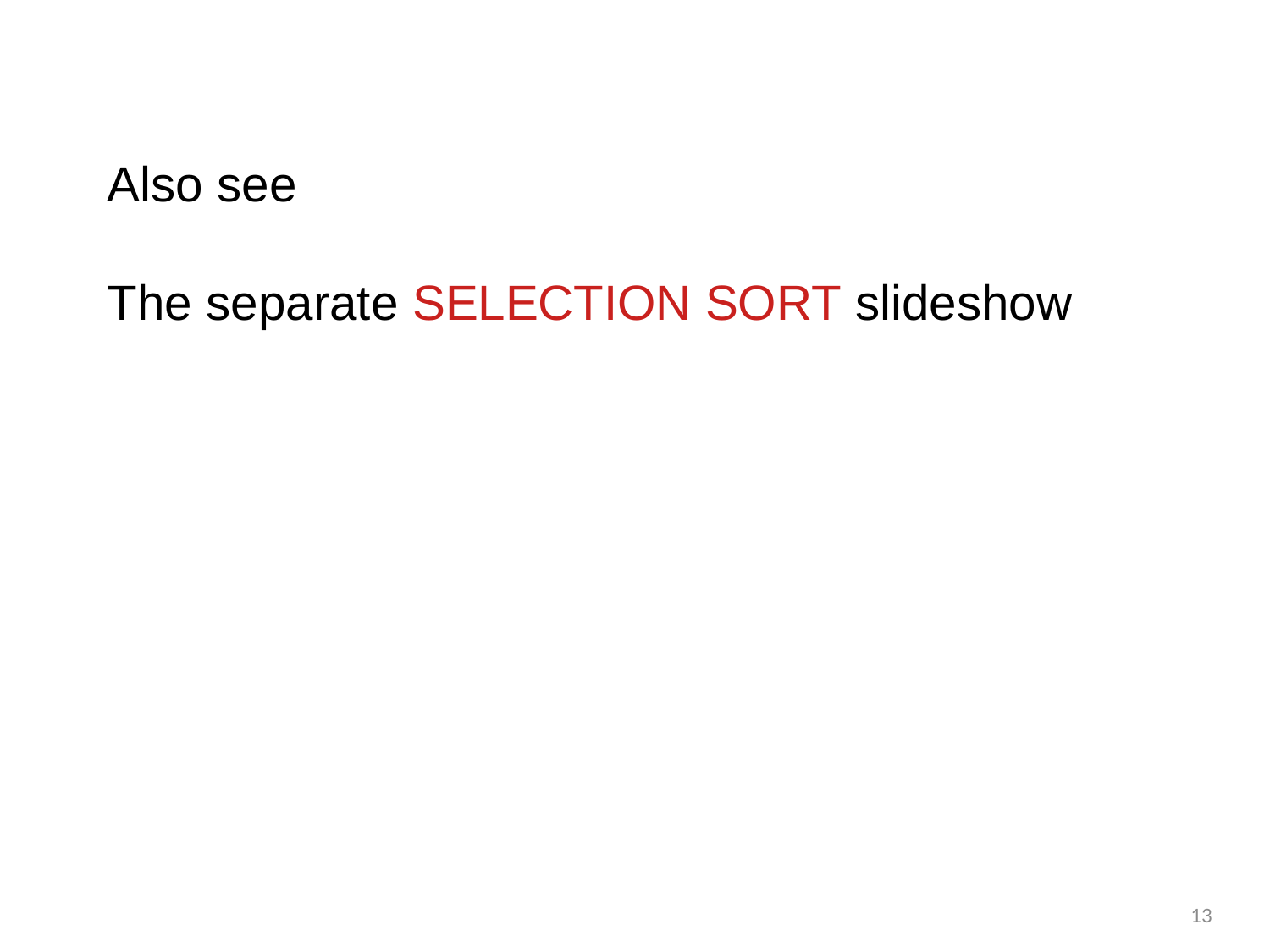

#
Also see

The separate SELECTION SORT slideshow
13